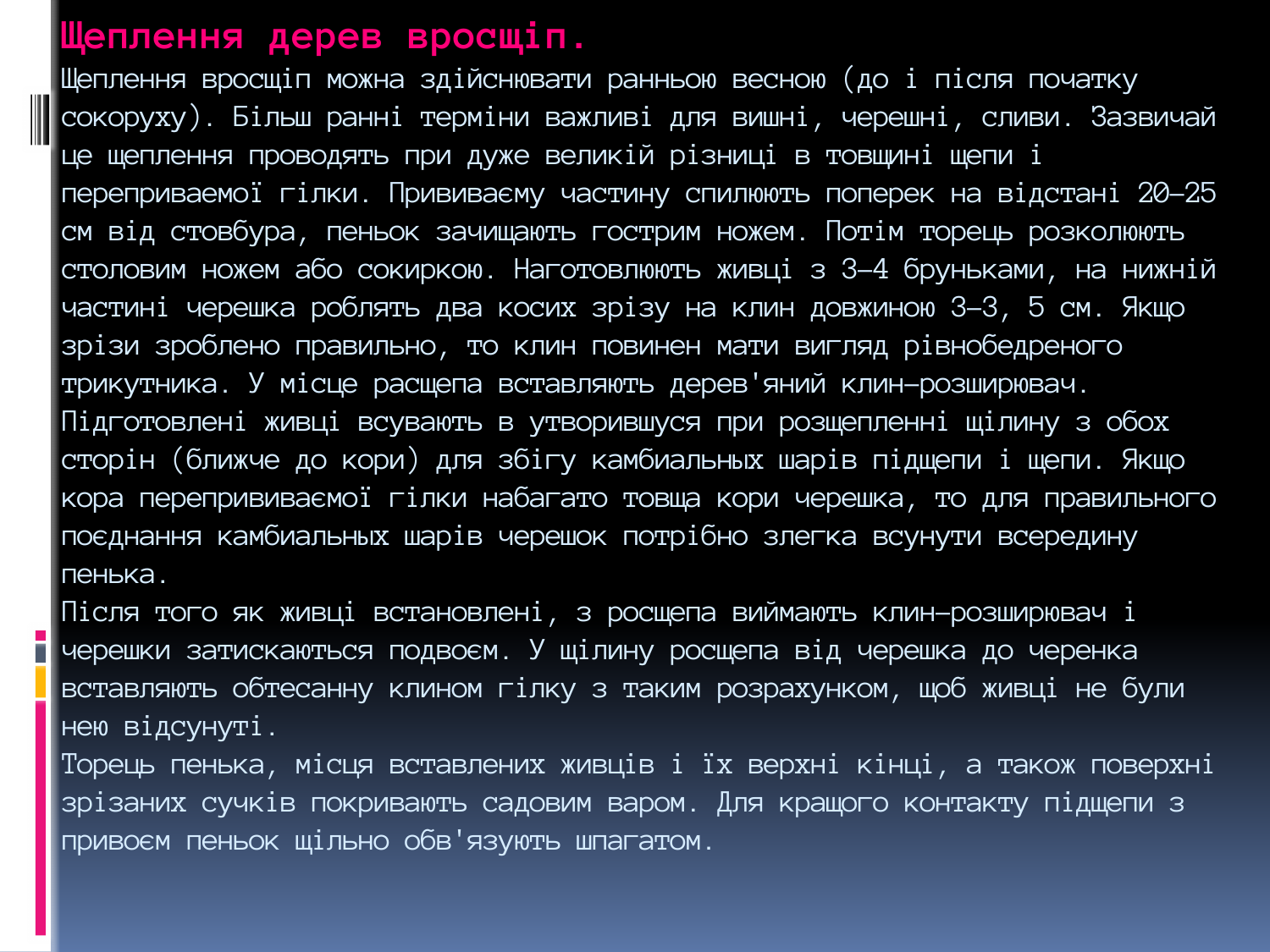

# Щеплення дерев вросщіп. Щеплення вросщіп можна здійснювати ранньою весною (до і після початку сокоруху). Більш ранні терміни важливі для вишні, черешні, сливи. Зазвичай це щеплення проводять при дуже великій різниці в товщині щепи і переприваемої гілки. Прививаєму частину спилюють поперек на відстані 20-25 см від стовбура, пеньок зачищають гострим ножем. Потім торець розколюють столовим ножем або сокиркою. Наготовлюють живці з 3-4 бруньками, на нижній частині черешка роблять два косих зрізу на клин довжиною 3-3, 5 см. Якщо зрізи зроблено правильно, то клин повинен мати вигляд рівнобедреного трикутника. У місце расщепа вставляють дерев'яний клин-розширювач. Підготовлені живці всувають в утворившуся при розщепленні щілину з обох сторін (ближче до кори) для збігу камбиальных шарів підщепи і щепи. Якщо кора перепрививаємої гілки набагато товща кори черешка, то для правильного поєднання камбиальных шарів черешок потрібно злегка всунути всередину пенька. Після того як живці встановлені, з росщепа виймають клин-розширювач і черешки затискаються подвоєм. У щілину росщепа від черешка до черенка вставляють обтесанну клином гілку з таким розрахунком, щоб живці не були нею відсунуті. Торець пенька, місця вставлених живців і їх верхні кінці, а також поверхні зрізаних сучків покривають садовим варом. Для кращого контакту підщепи з привоєм пеньок щільно обв'язують шпагатом.